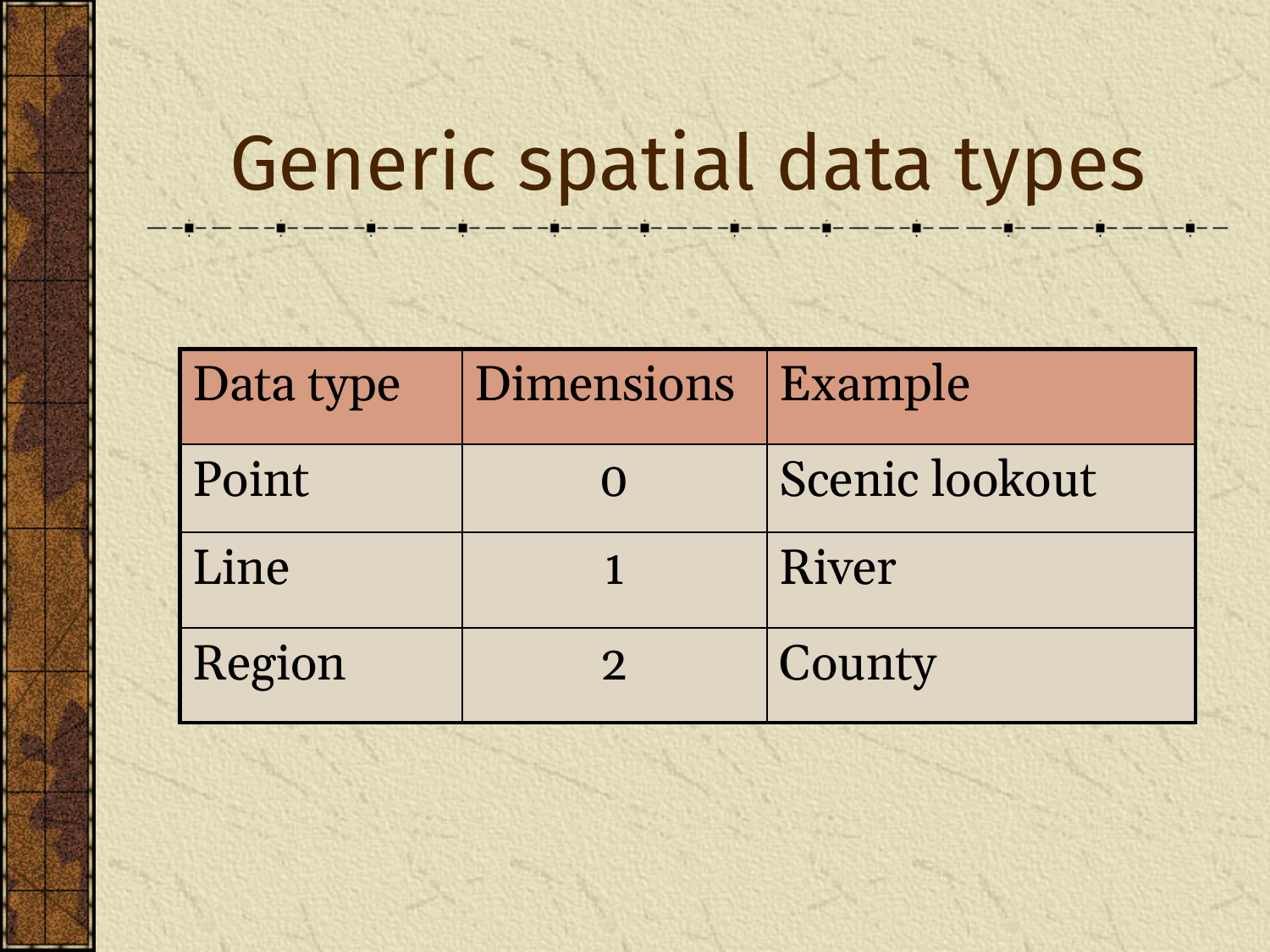

# Generic spatial data types
| Data type | Dimensions | Example |
| --- | --- | --- |
| Point | 0 | Scenic lookout |
| Line | 1 | River |
| Region | 2 | County |